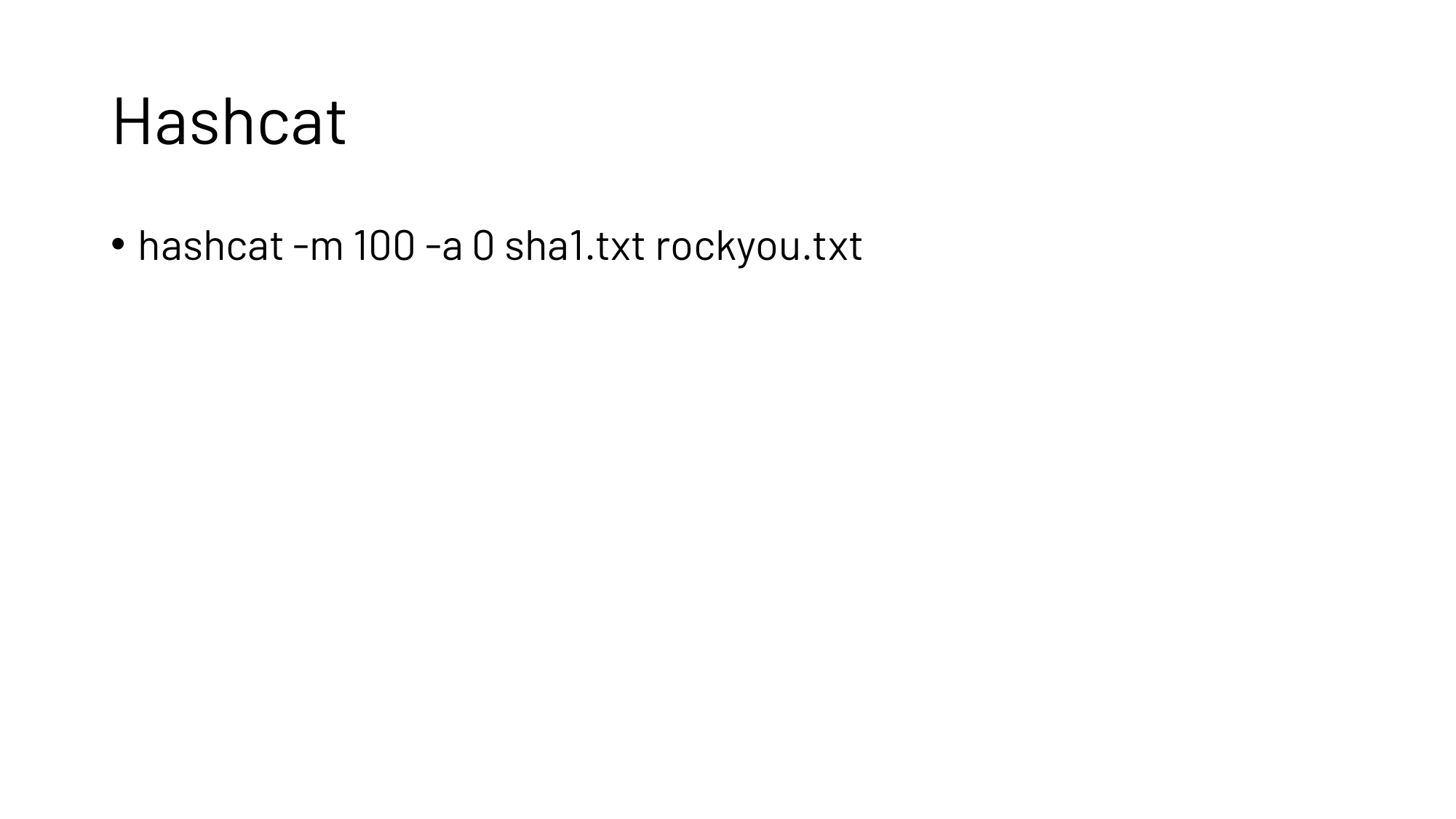

# Hashcat
hashcat -m 100 -a 0 sha1.txt rockyou.txt